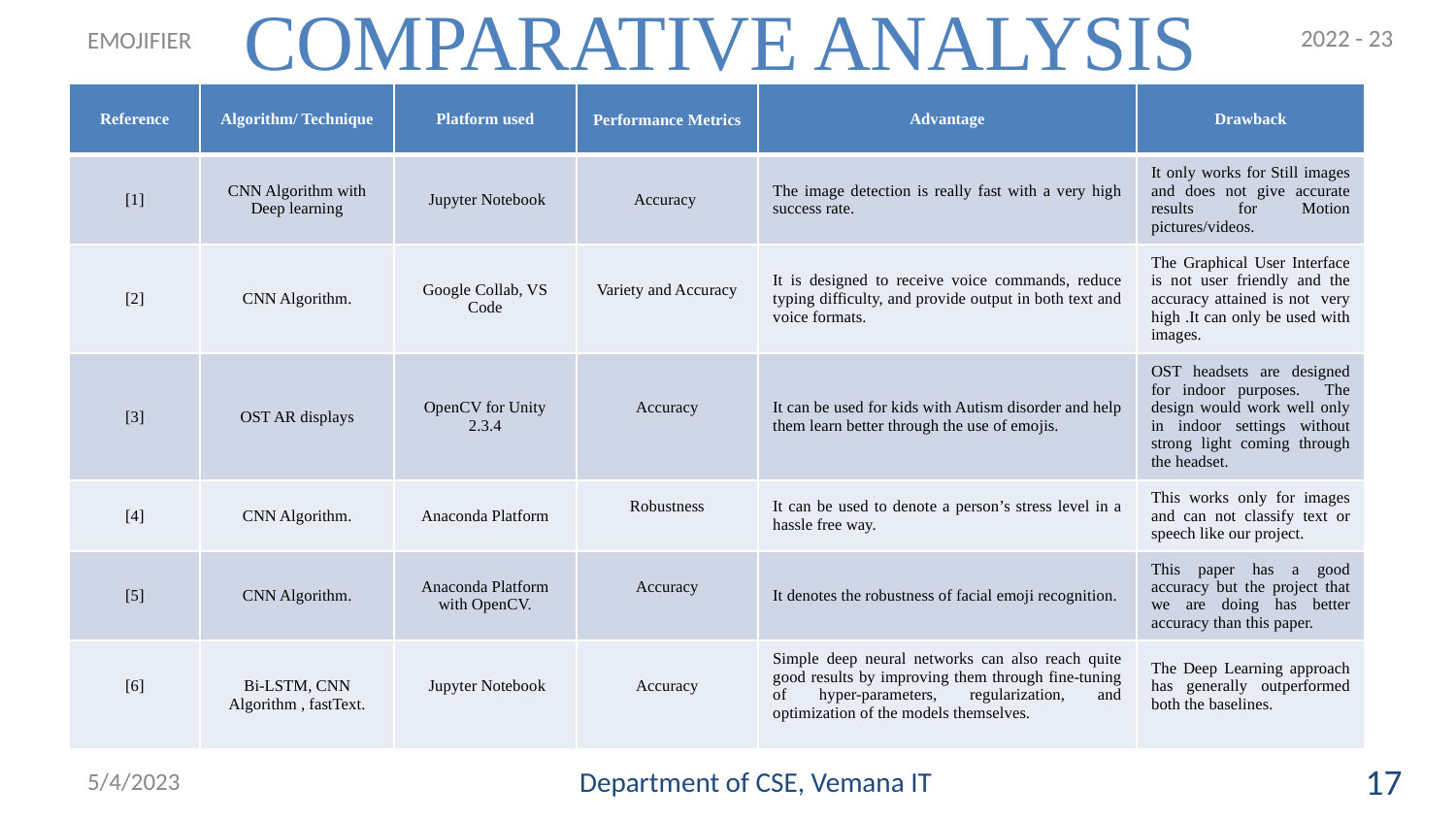

# COMPARATIVE ANALYSIS
2022 - 23
EMOJIFIER
| Reference | Algorithm/ Technique | Platform used | Performance Metrics | Advantage | Drawback |
| --- | --- | --- | --- | --- | --- |
| [1] | CNN Algorithm with Deep learning | Jupyter Notebook | Accuracy | The image detection is really fast with a very high success rate. | It only works for Still images and does not give accurate results for Motion pictures/videos. |
| [2] | CNN Algorithm. | Google Collab, VS Code | Variety and Accuracy | It is designed to receive voice commands, reduce typing difficulty, and provide output in both text and voice formats. | The Graphical User Interface is not user friendly and the accuracy attained is not very high .It can only be used with images. |
| [3] | OST AR displays | OpenCV for Unity 2.3.4 | Accuracy | It can be used for kids with Autism disorder and help them learn better through the use of emojis. | OST headsets are designed for indoor purposes. The design would work well only in indoor settings without strong light coming through the headset. |
| [4] | CNN Algorithm. | Anaconda Platform | Robustness | It can be used to denote a person’s stress level in a hassle free way. | This works only for images and can not classify text or speech like our project. |
| [5] | CNN Algorithm. | Anaconda Platform with OpenCV. | Accuracy | It denotes the robustness of facial emoji recognition. | This paper has a good accuracy but the project that we are doing has better accuracy than this paper. |
| [6] | Bi-LSTM, CNN Algorithm , fastText. | Jupyter Notebook | Accuracy | Simple deep neural networks can also reach quite good results by improving them through fine-tuning of hyper-parameters, regularization, and optimization of the models themselves. | The Deep Learning approach has generally outperformed both the baselines. |
5/4/2023
Department of CSE, Vemana IT
17